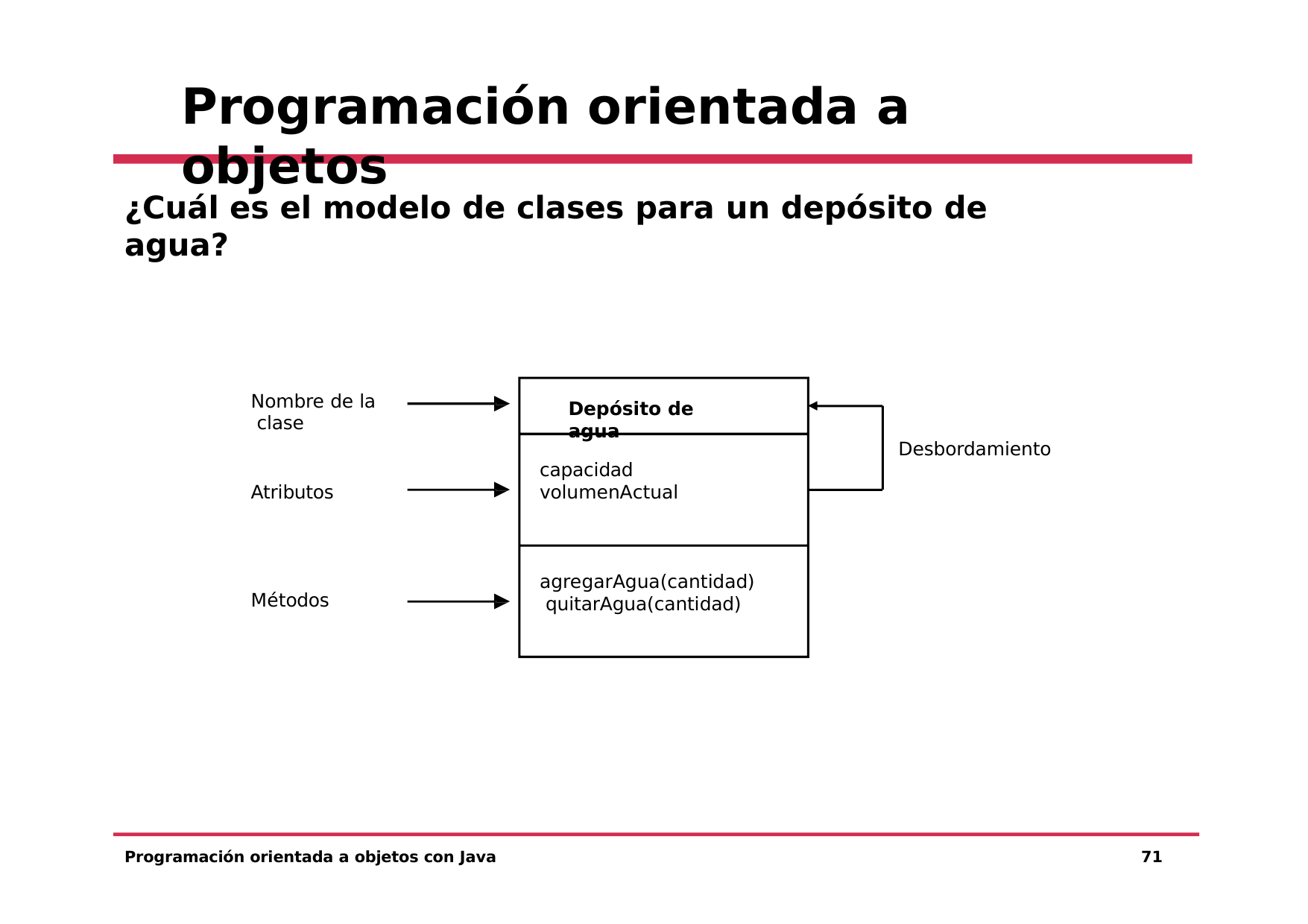

# Programación orientada a objetos
¿Cuál es el modelo de clases para un depósito de agua?

Nombre de la  clase
Depósito de agua

Desbordamiento
capacidad  volumenActual
Atributos

agregarAgua(cantidad)  quitarAgua(cantidad)
Métodos

Programación orientada a objetos con Java
71